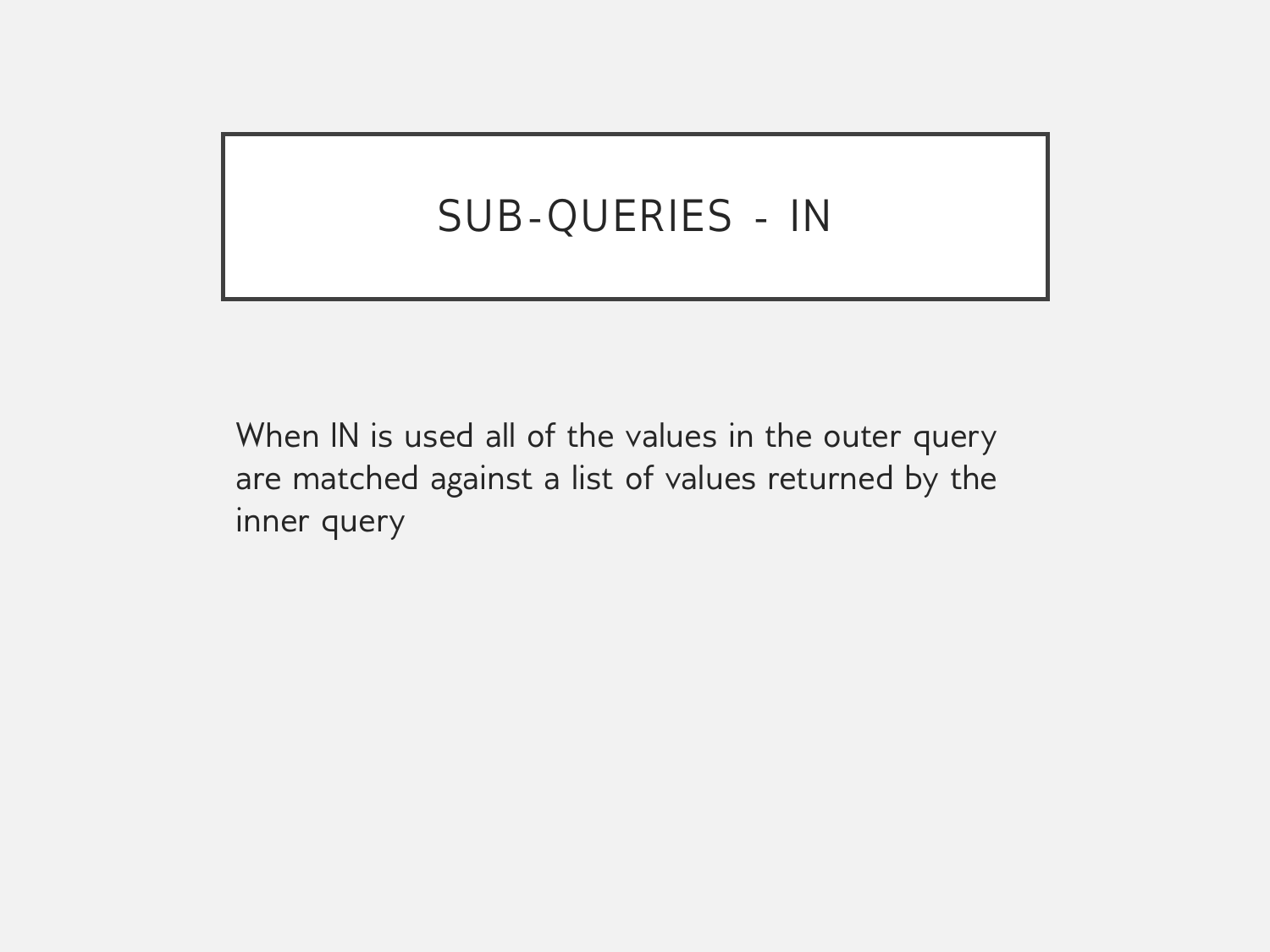

# Sub-queries - IN
When IN is used all of the values in the outer query are matched against a list of values returned by the inner query